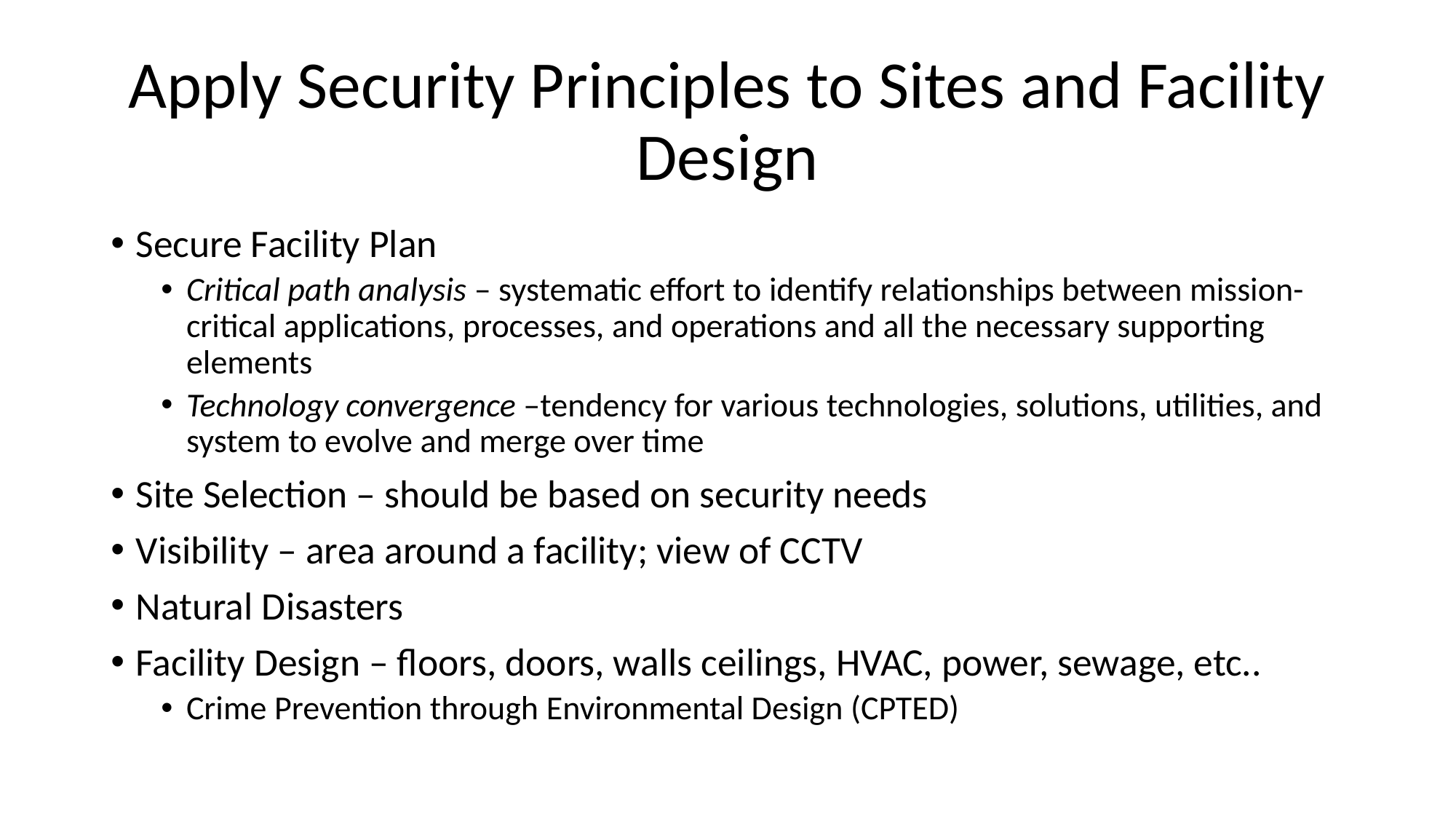

# Apply Security Principles to Sites and Facility Design
Secure Facility Plan
Critical path analysis – systematic effort to identify relationships between mission-critical applications, processes, and operations and all the necessary supporting elements
Technology convergence –tendency for various technologies, solutions, utilities, and system to evolve and merge over time
Site Selection – should be based on security needs
Visibility – area around a facility; view of CCTV
Natural Disasters
Facility Design – floors, doors, walls ceilings, HVAC, power, sewage, etc..
Crime Prevention through Environmental Design (CPTED)